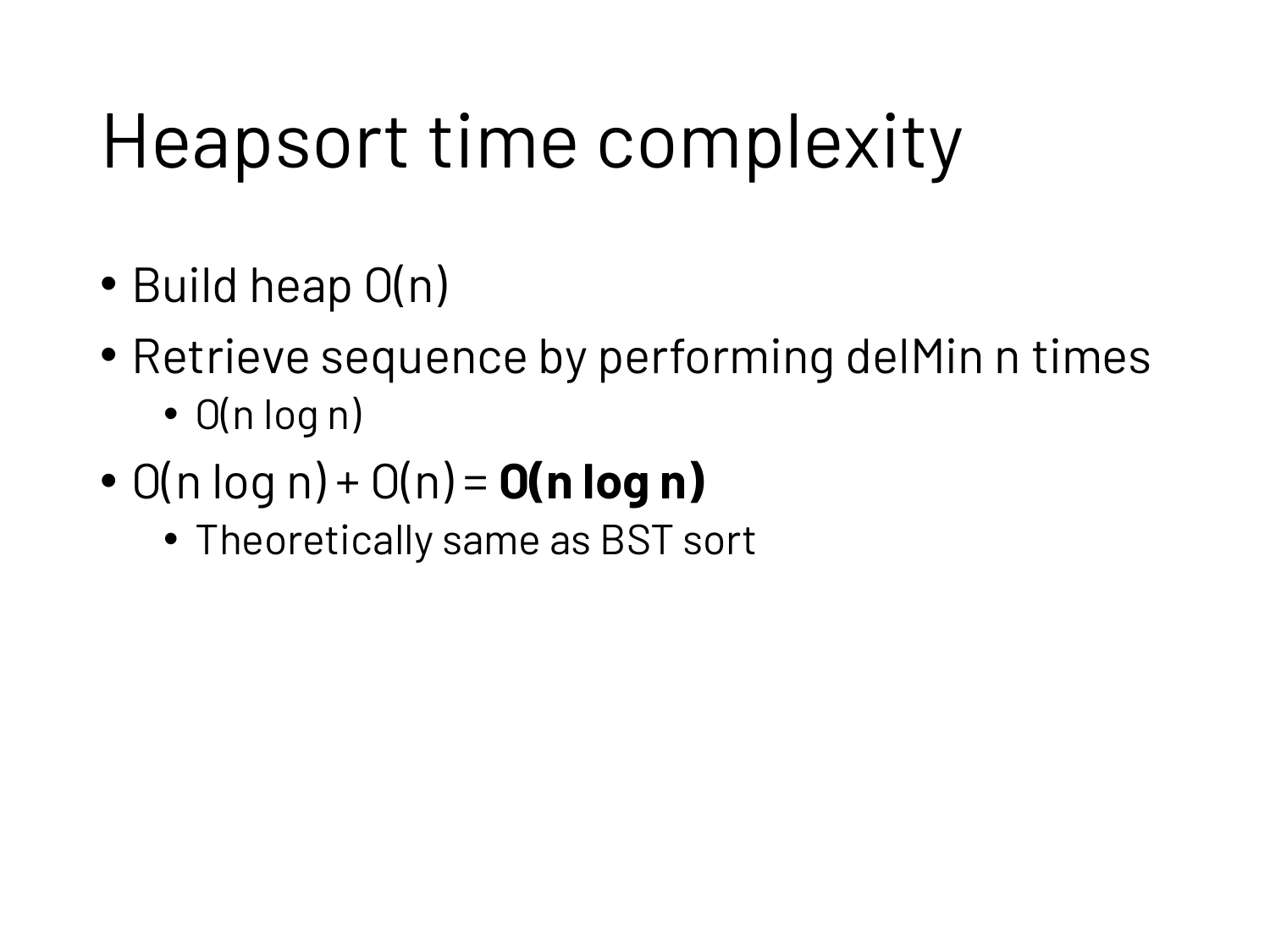

# Heapsort time complexity
Build heap O(n)
Retrieve sequence by performing delMin n times
O(n log n)
O(n log n) + O(n) = O(n log n)
Theoretically same as BST sort